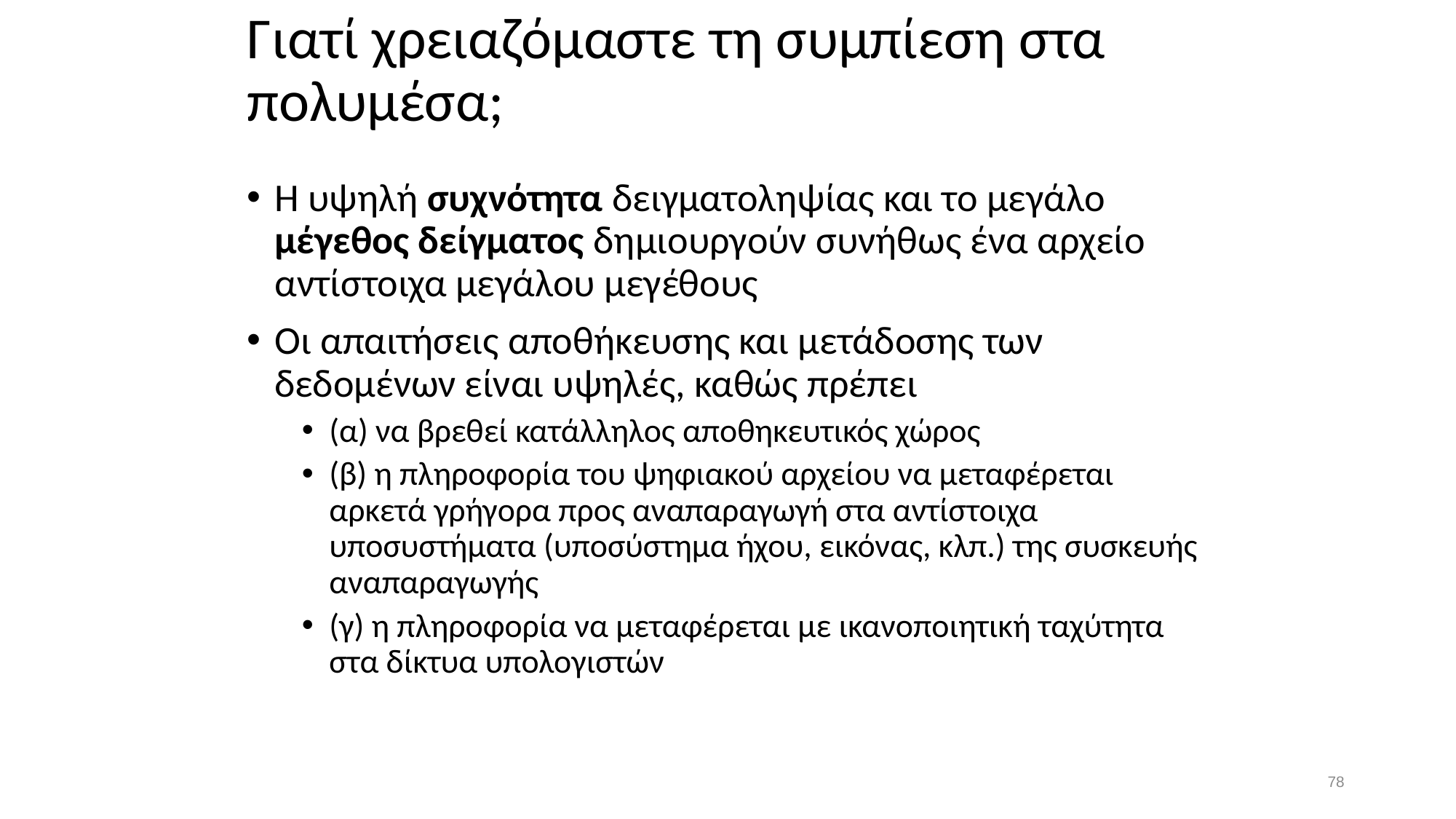

# Γιατί χρειαζόμαστε τη συμπίεση στα πολυμέσα;
Η υψηλή συχνότητα δειγματοληψίας και το μεγάλο μέγεθος δείγματος δημιουργούν συνήθως ένα αρχείο αντίστοιχα μεγάλου μεγέθους
Οι απαιτήσεις αποθήκευσης και μετάδοσης των δεδομένων είναι υψηλές, καθώς πρέπει
(α) να βρεθεί κατάλληλος αποθηκευτικός χώρος
(β) η πληροφορία του ψηφιακού αρχείου να μεταφέρεται αρκετά γρήγορα προς αναπαραγωγή στα αντίστοιχα υποσυστήματα (υποσύστημα ήχου, εικόνας, κλπ.) της συσκευής αναπαραγωγής
(γ) η πληροφορία να μεταφέρεται με ικανοποιητική ταχύτητα στα δίκτυα υπολογιστών
78